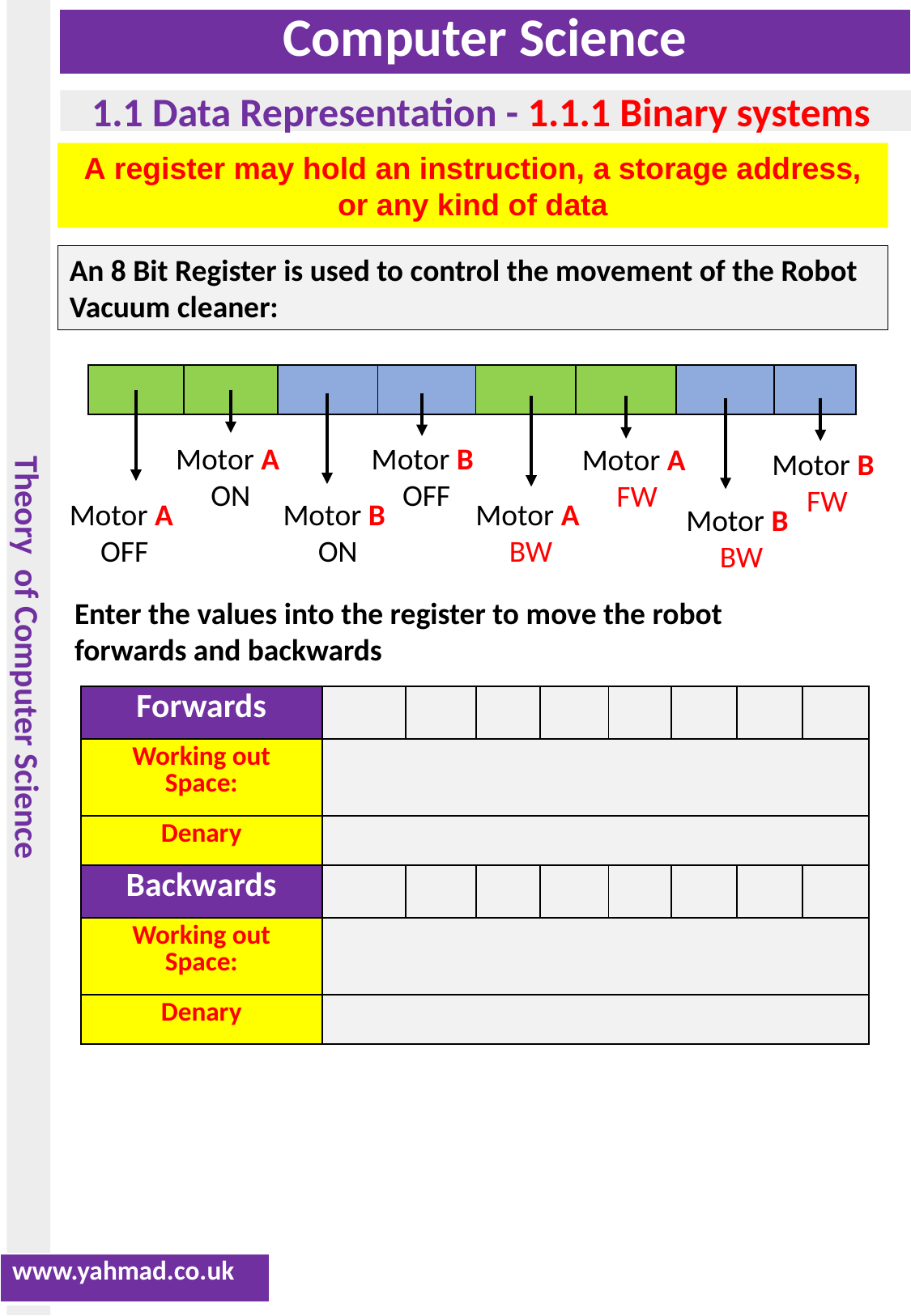

A register may hold an instruction, a storage address, or any kind of data
An 8 Bit Register is used to control the movement of the Robot Vacuum cleaner:
|  |  |  |  |  |  |  |  |
| --- | --- | --- | --- | --- | --- | --- | --- |
Motor A
ON
Motor B
OFF
Motor A
FW
Motor B
FW
Motor A
OFF
Motor B
ON
Motor A
BW
Motor B
BW
Enter the values into the register to move the robot forwards and backwards
| Forwards |  |  |  |  |  |  |  |  |
| --- | --- | --- | --- | --- | --- | --- | --- | --- |
| Working out Space: |  |  |  |  |  |  |  |  |
| Denary |  |  |  |  |  |  |  |  |
| Backwards |  |  |  |  |  |  |  |  |
| Working out Space: |  |  |  |  |  |  |  |  |
| Denary |  |  |  |  |  |  |  |  |